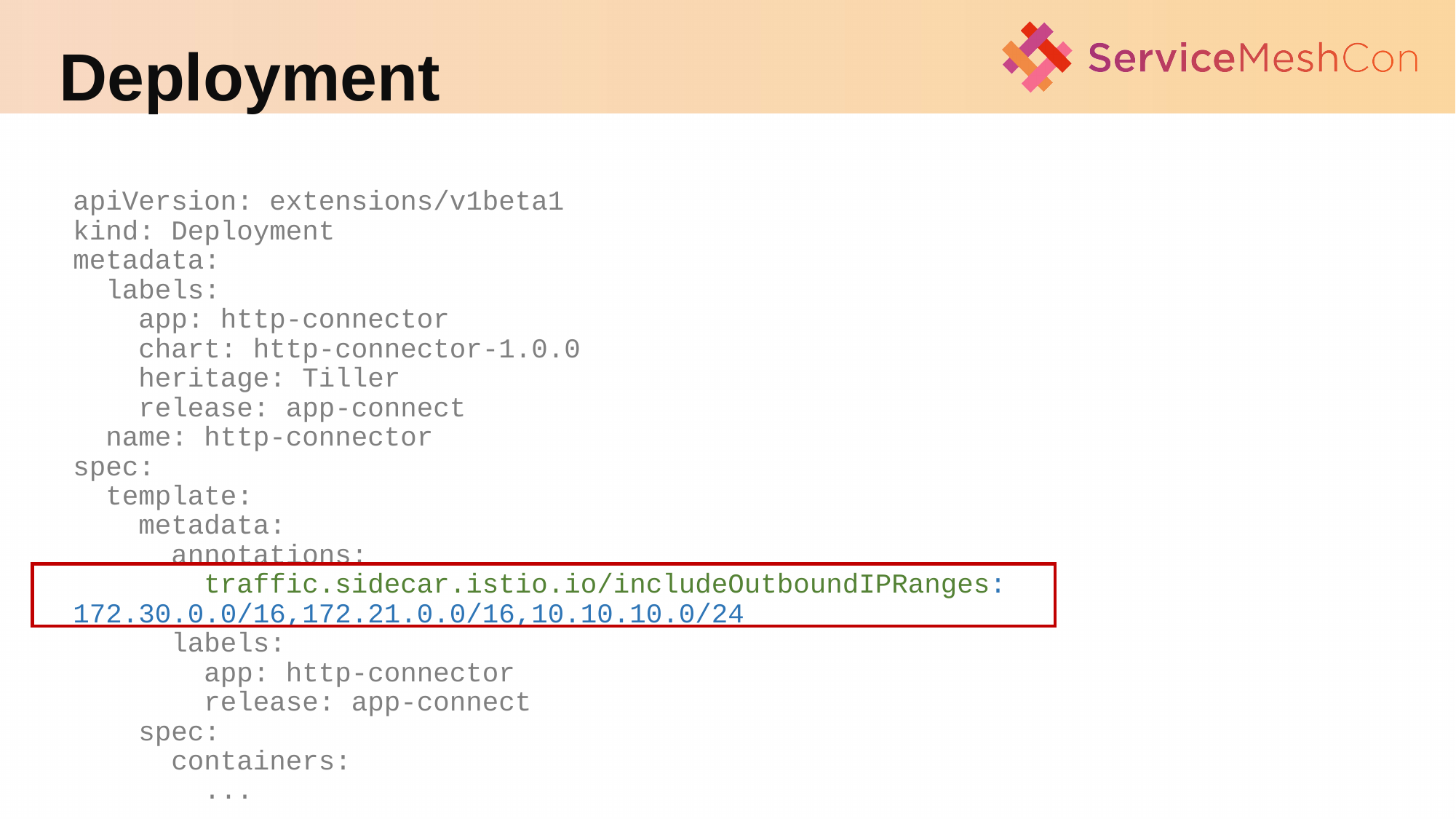

Deployment
apiVersion: extensions/v1beta1
kind: Deployment
metadata:
  labels:
    app: http-connector
    chart: http-connector-1.0.0
    heritage: Tiller
    release: app-connect
  name: http-connector
spec:
  template:
    metadata:
      annotations:
        traffic.sidecar.istio.io/includeOutboundIPRanges: 172.30.0.0/16,172.21.0.0/16,10.10.10.0/24
      labels:
        app: http-connector
        release: app-connect
    spec:
      containers:
        ...